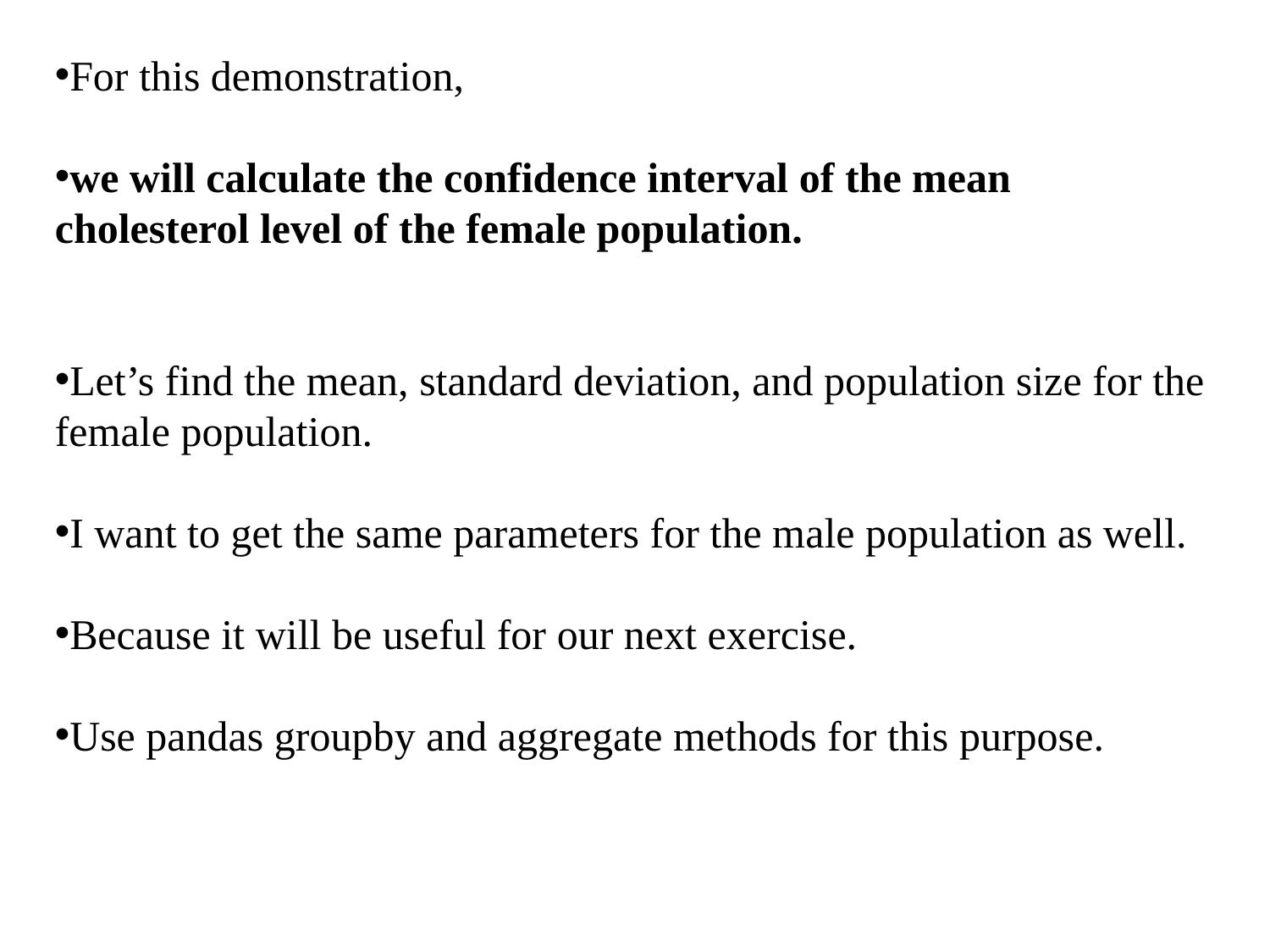

For this demonstration,

we will calculate the confidence interval of the mean cholesterol level of the female population.

Let’s find the mean, standard deviation, and population size for the female population.

I want to get the same parameters for the male population as well.

Because it will be useful for our next exercise.

Use pandas groupby and aggregate methods for this purpose.